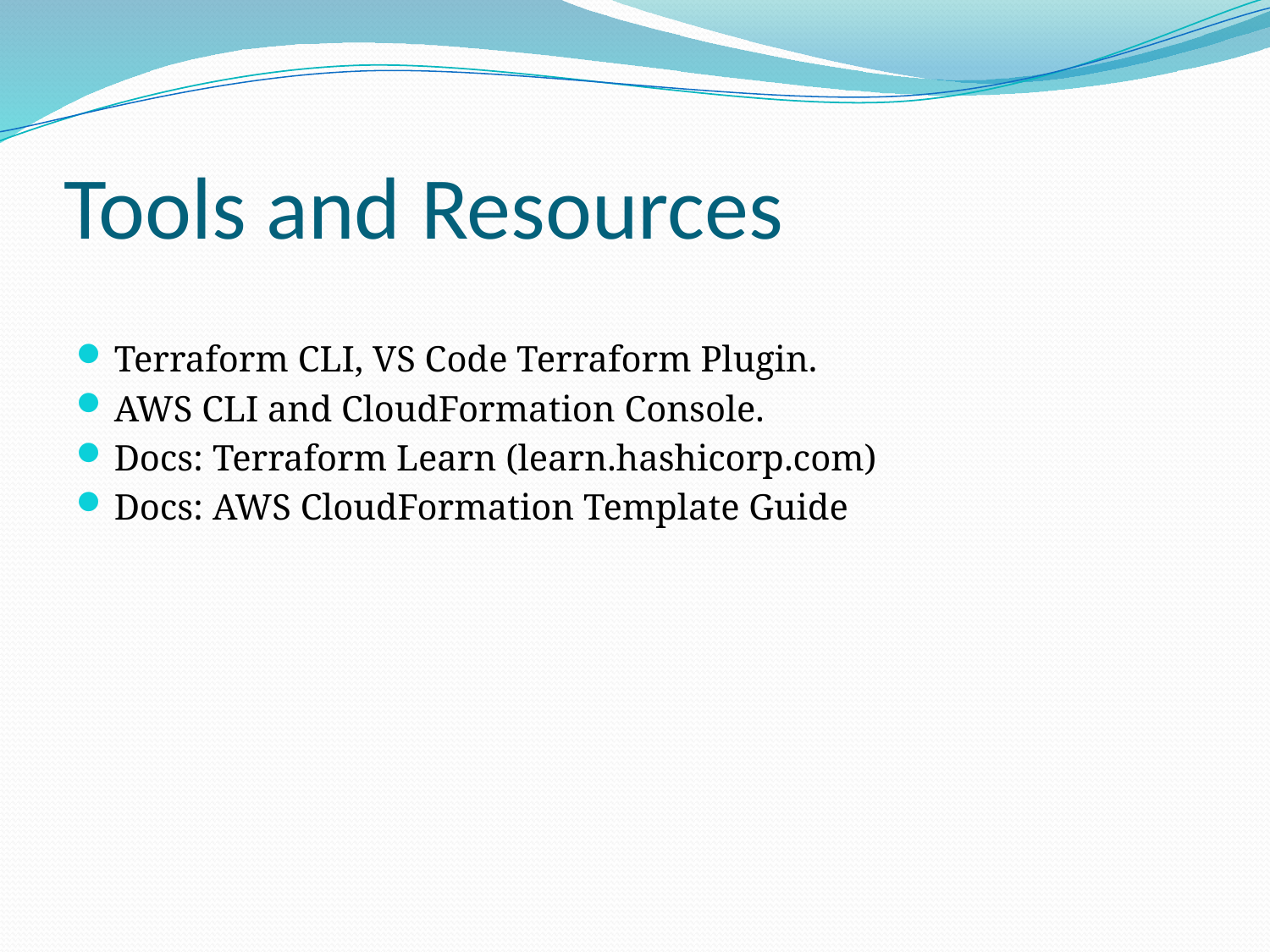

# Tools and Resources

Terraform CLI, VS Code Terraform Plugin.
AWS CLI and CloudFormation Console.
Docs: Terraform Learn (learn.hashicorp.com)
Docs: AWS CloudFormation Template Guide